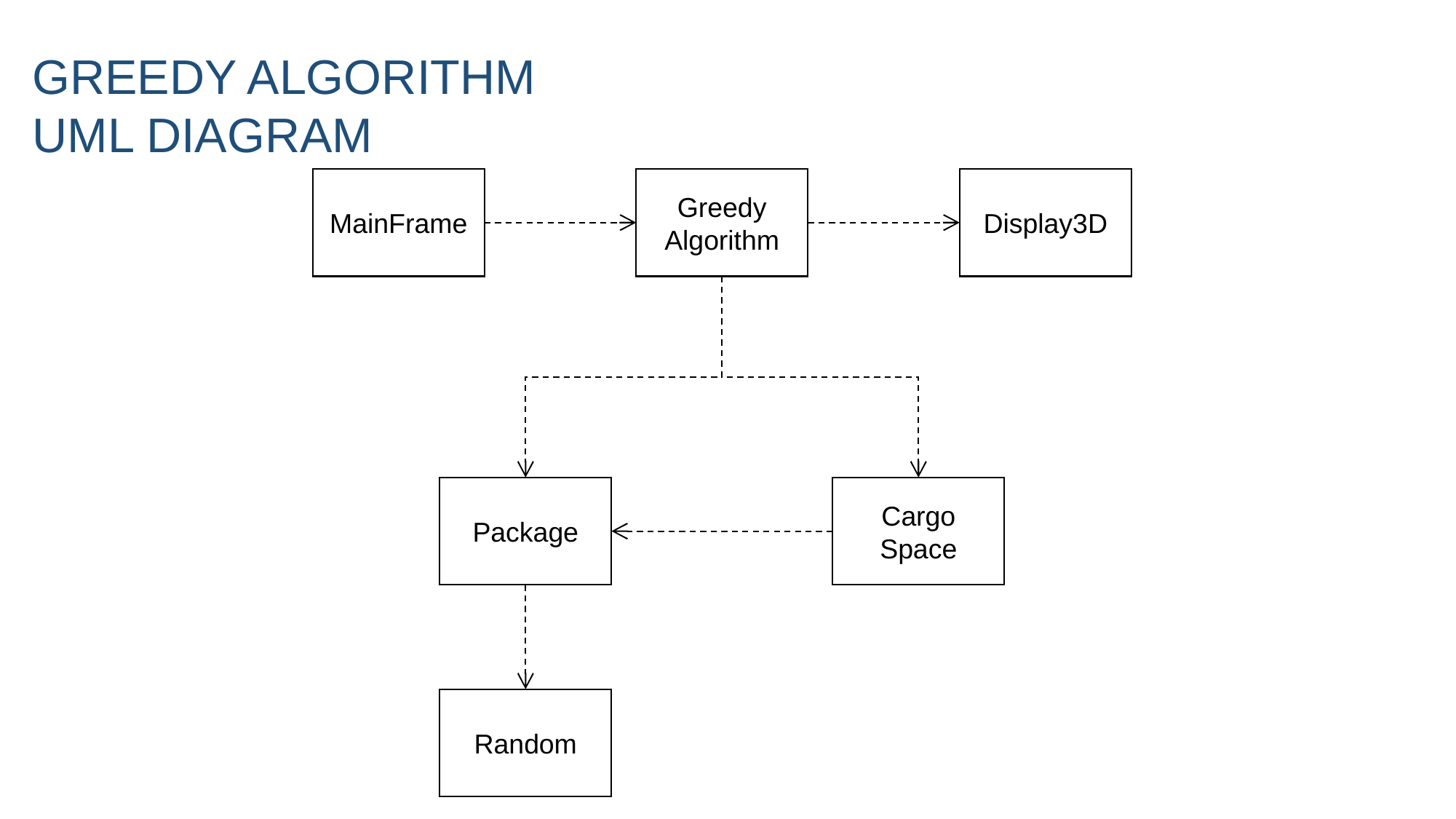

GREEDY ALGORITHM UML DIAGRAM
MainFrame
Display3D
Greedy
Algorithm
Package
Cargo
Space
Random